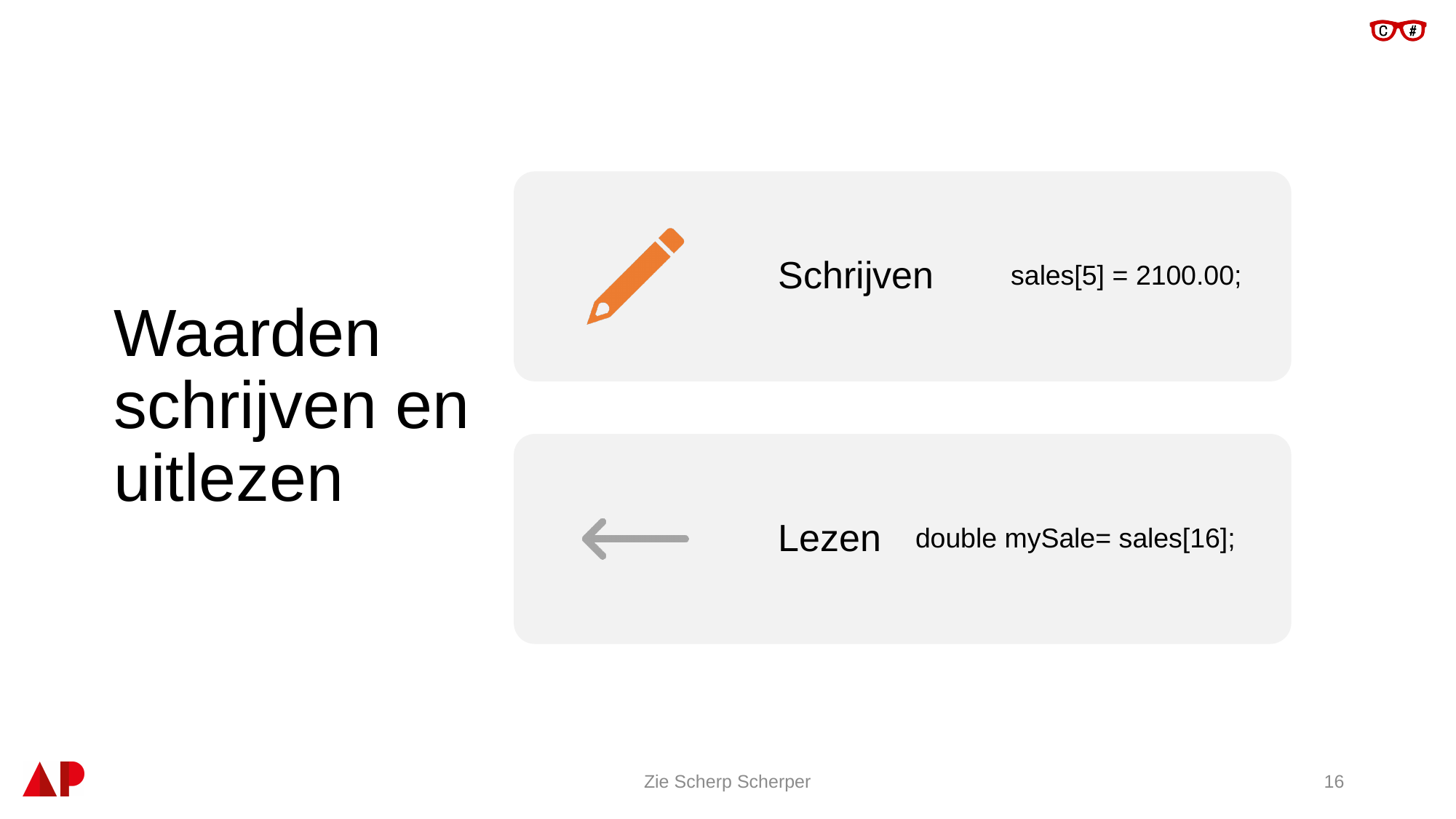

Schrijven
sales[5] = 2100.00;
Lezen
double mySale= sales[16];
# Waarden schrijven en uitlezen
Zie Scherp Scherper
16